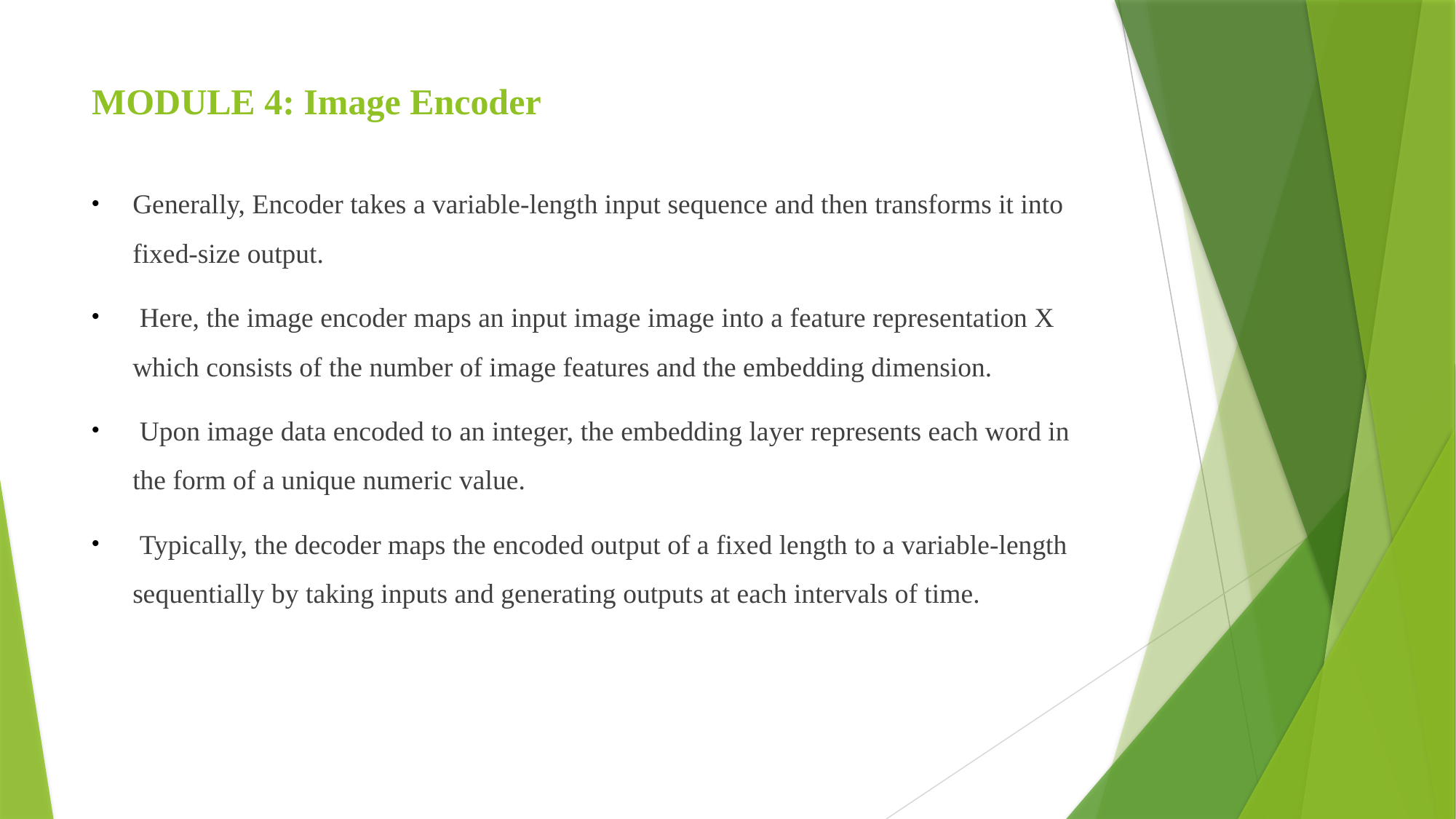

# MODULE 4: Image Encoder
Generally, Encoder takes a variable-length input sequence and then transforms it into fixed-size output.
 Here, the image encoder maps an input image image into a feature representation X which consists of the number of image features and the embedding dimension.
 Upon image data encoded to an integer, the embedding layer represents each word in the form of a unique numeric value.
 Typically, the decoder maps the encoded output of a fixed length to a variable-length sequentially by taking inputs and generating outputs at each intervals of time.